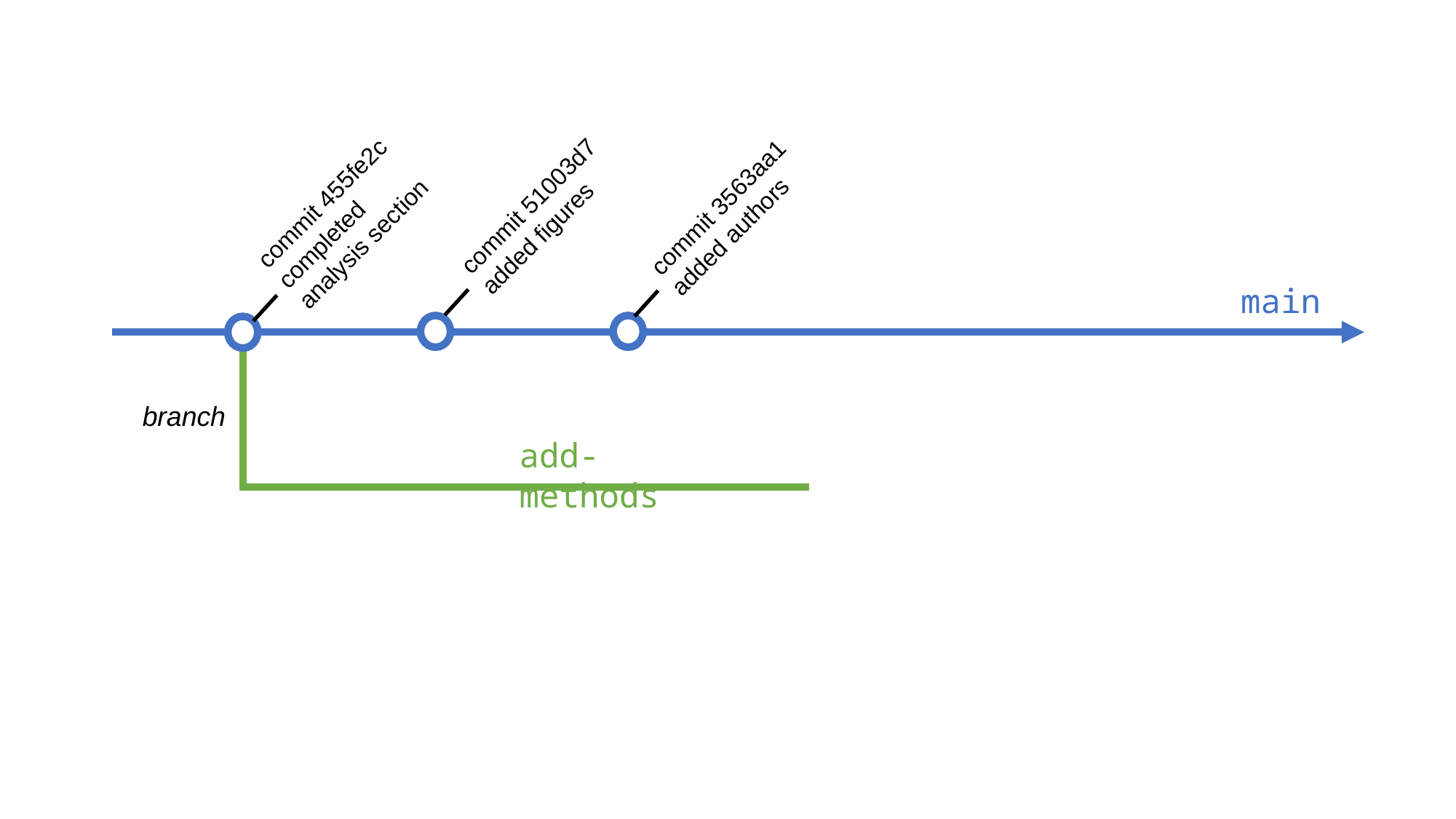

commit 455fe2c
completed analysis section
commit 51003d7
added figures
commit 3563aa1
added authors
main

branch
add-methods